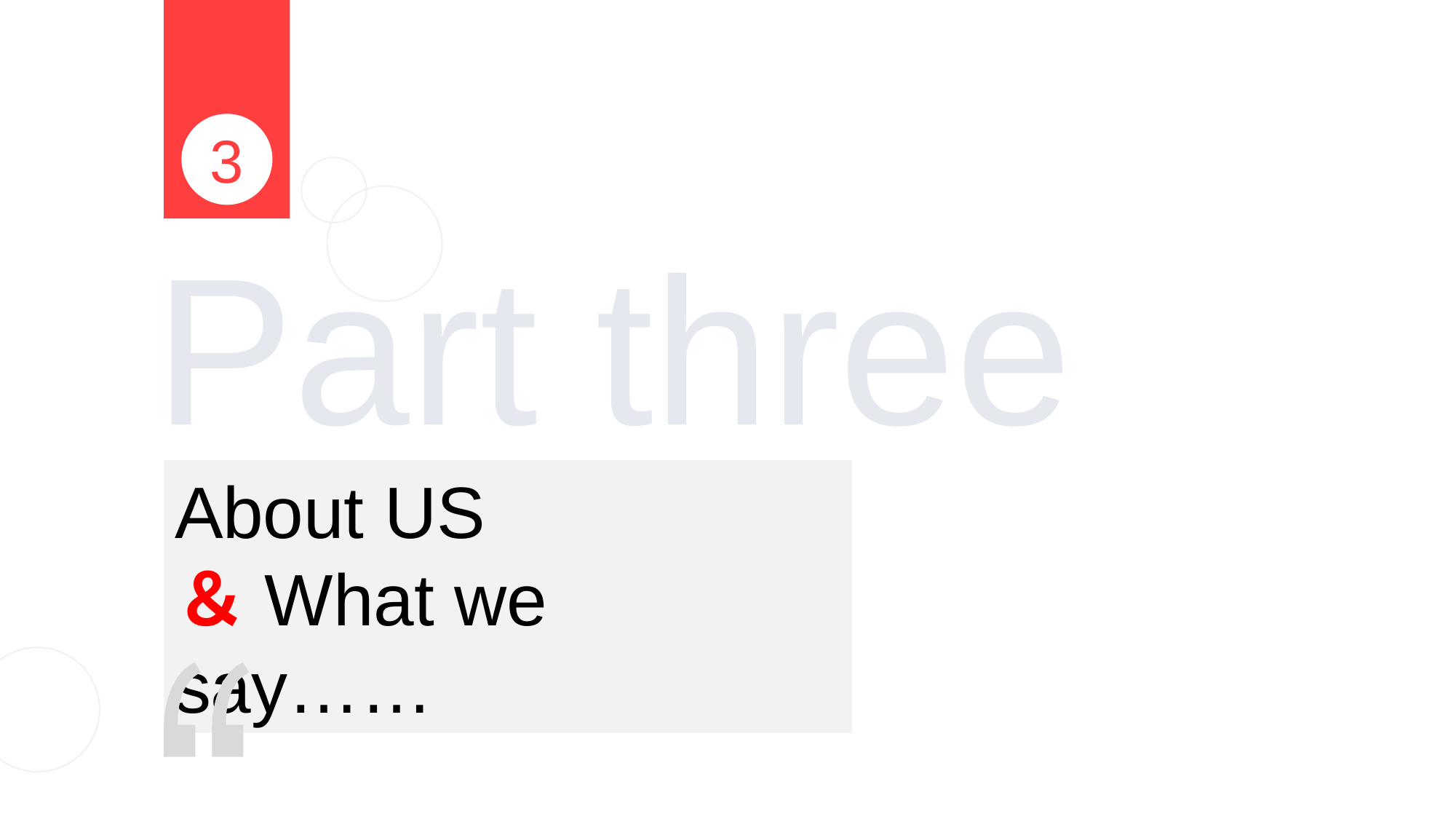

3

Part three
About US
＆What we  say……